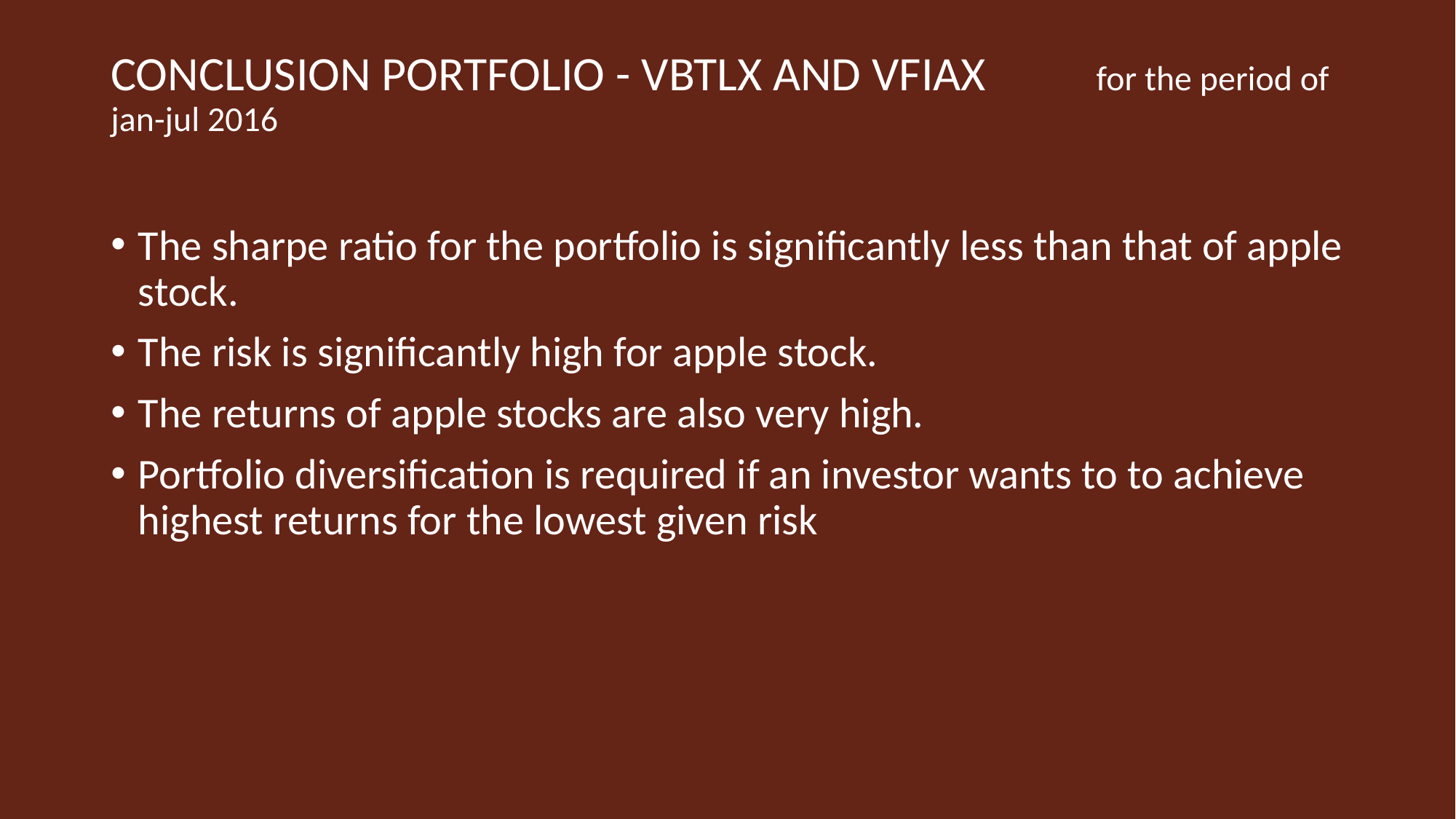

# CONCLUSION PORTFOLIO - VBTLX AND VFIAX          for the period of jan-jul 2016
The sharpe ratio for the portfolio is significantly less than that of apple stock.
The risk is significantly high for apple stock.
The returns of apple stocks are also very high.
Portfolio diversification is required if an investor wants to to achieve highest returns for the lowest given risk